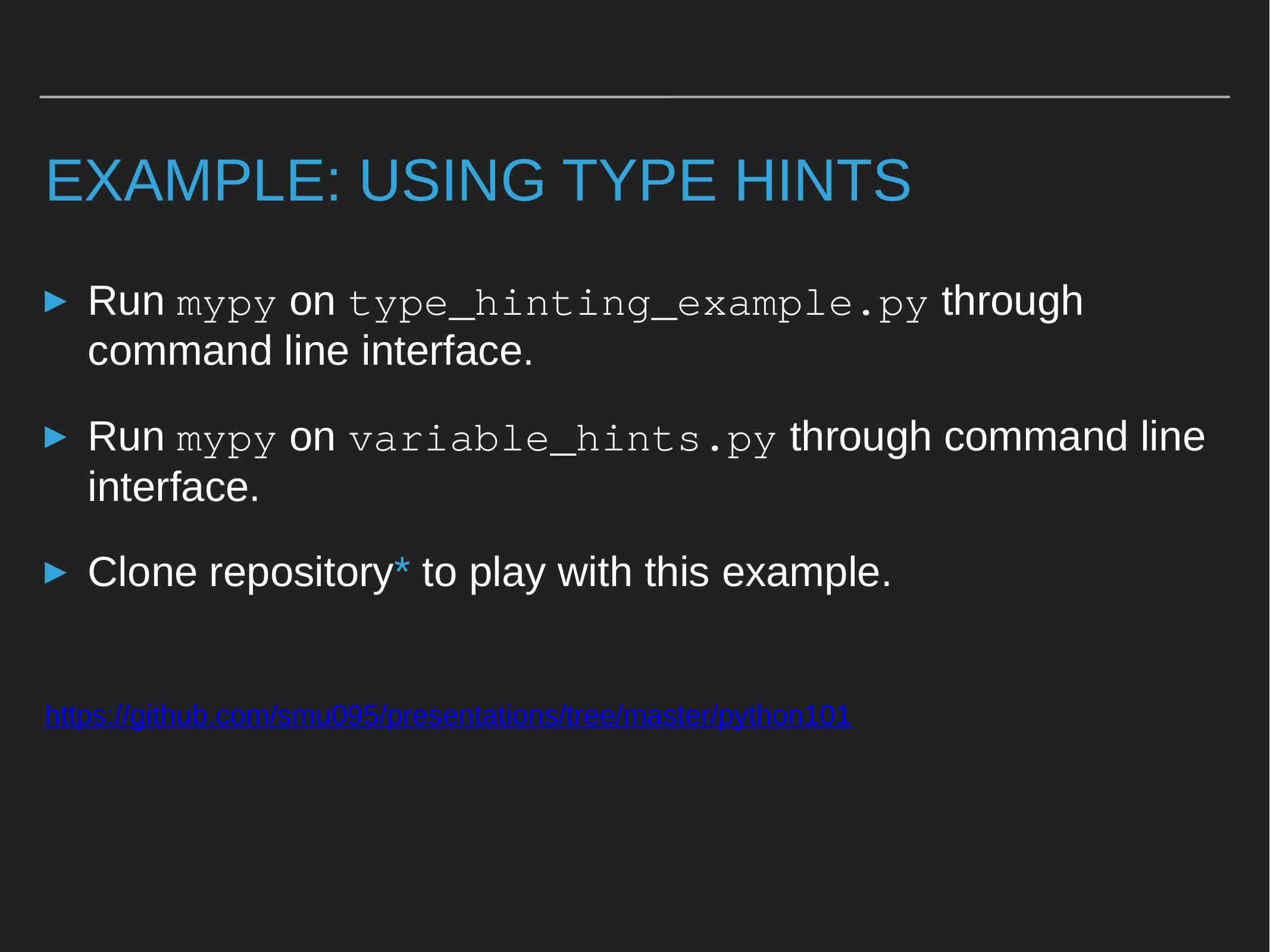

24
# example: Using type hints
Run mypy on type_hinting_example.py through command line interface.
Run mypy on variable_hints.py through command line interface.
Clone repository* to play with this example.

https://github.com/smu095/presentations/tree/master/python101